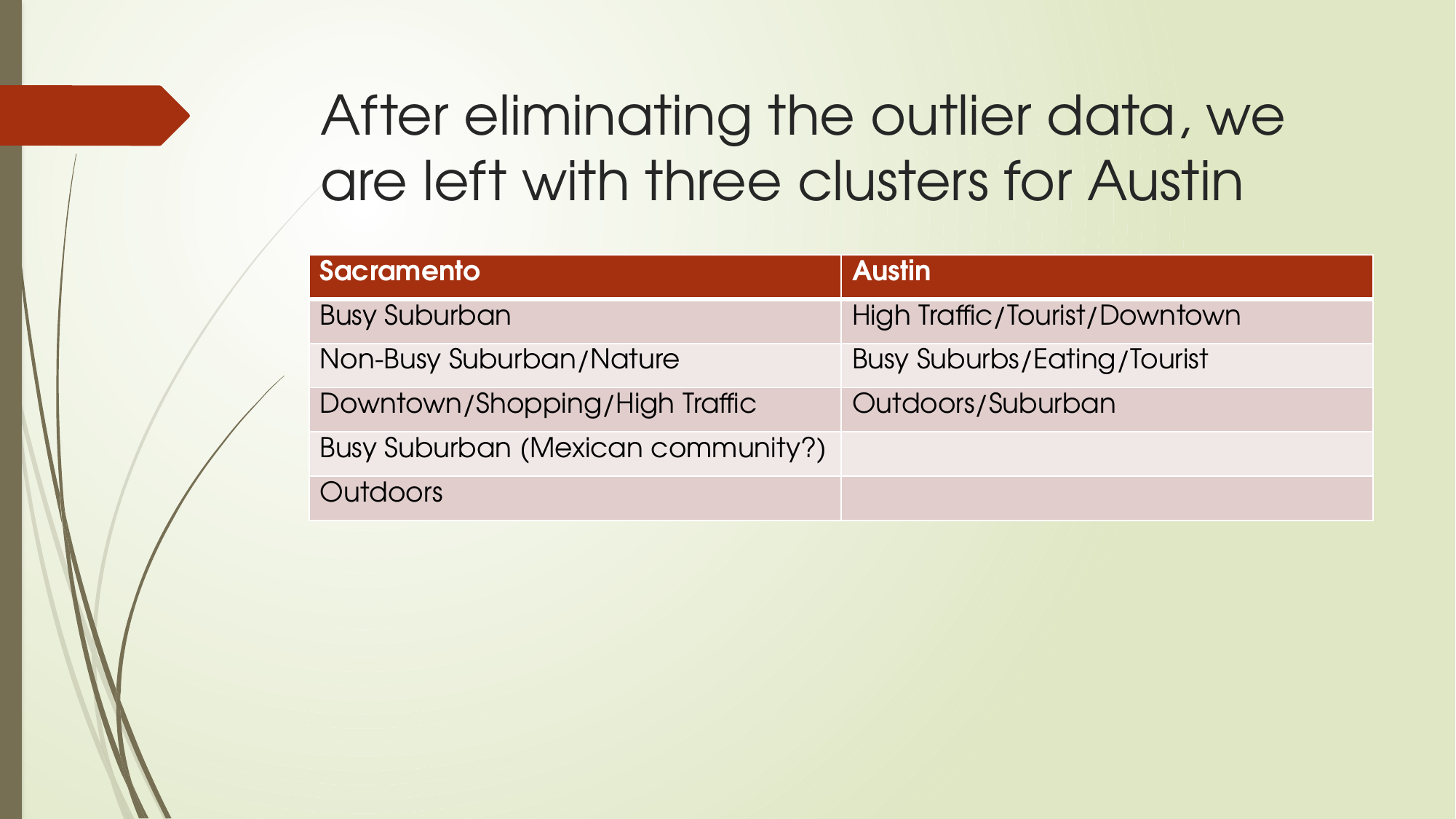

# After eliminating the outlier data, we are left with three clusters for Austin
| Sacramento | Austin |
| --- | --- |
| Busy Suburban | High Traffic/Tourist/Downtown |
| Non-Busy Suburban/Nature | Busy Suburbs/Eating/Tourist |
| Downtown/Shopping/High Traffic | Outdoors/Suburban |
| Busy Suburban (Mexican community?) |  |
| Outdoors |  |